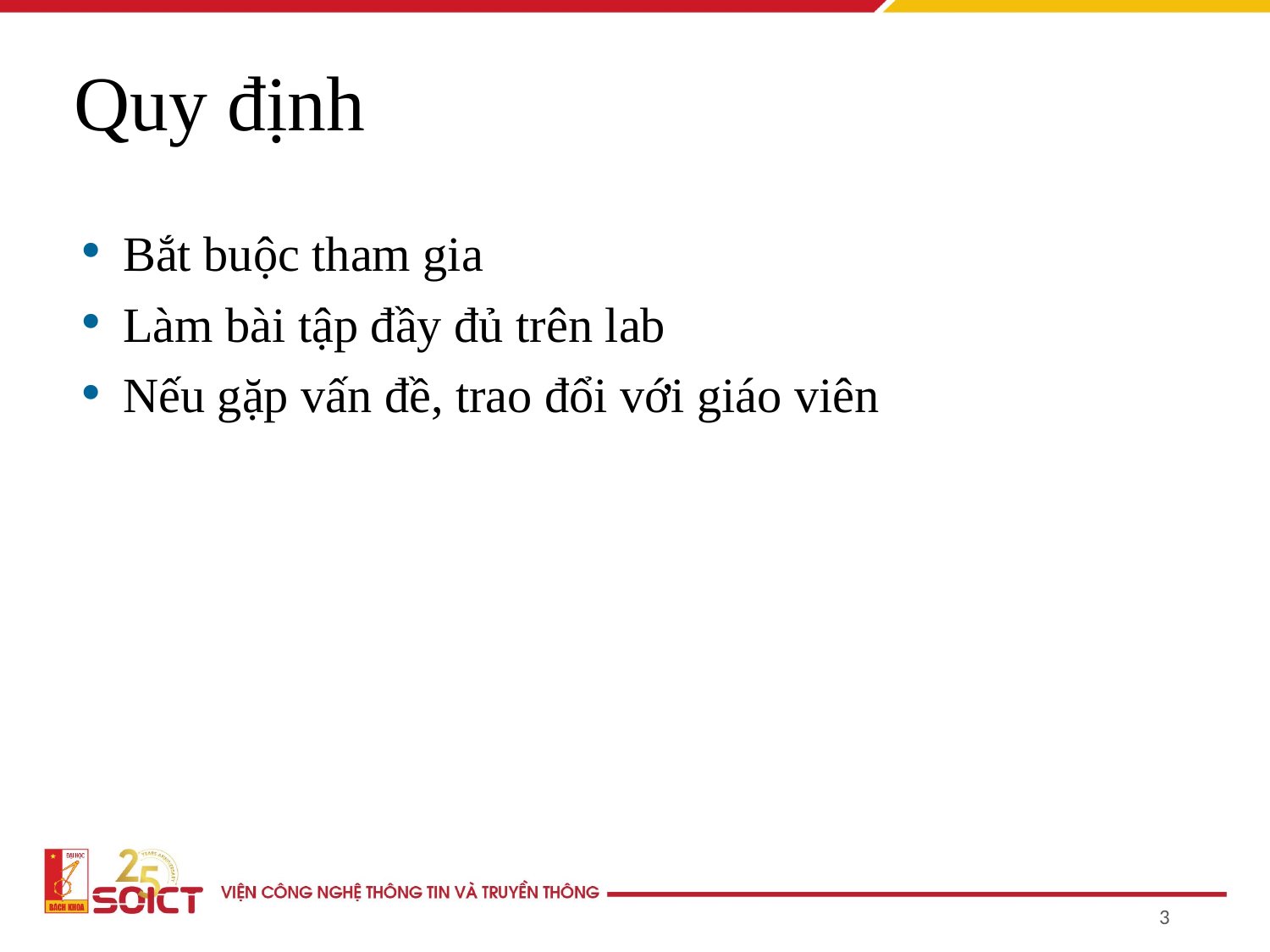

Quy định
Bắt buộc tham gia
Làm bài tập đầy đủ trên lab
Nếu gặp vấn đề, trao đổi với giáo viên
3